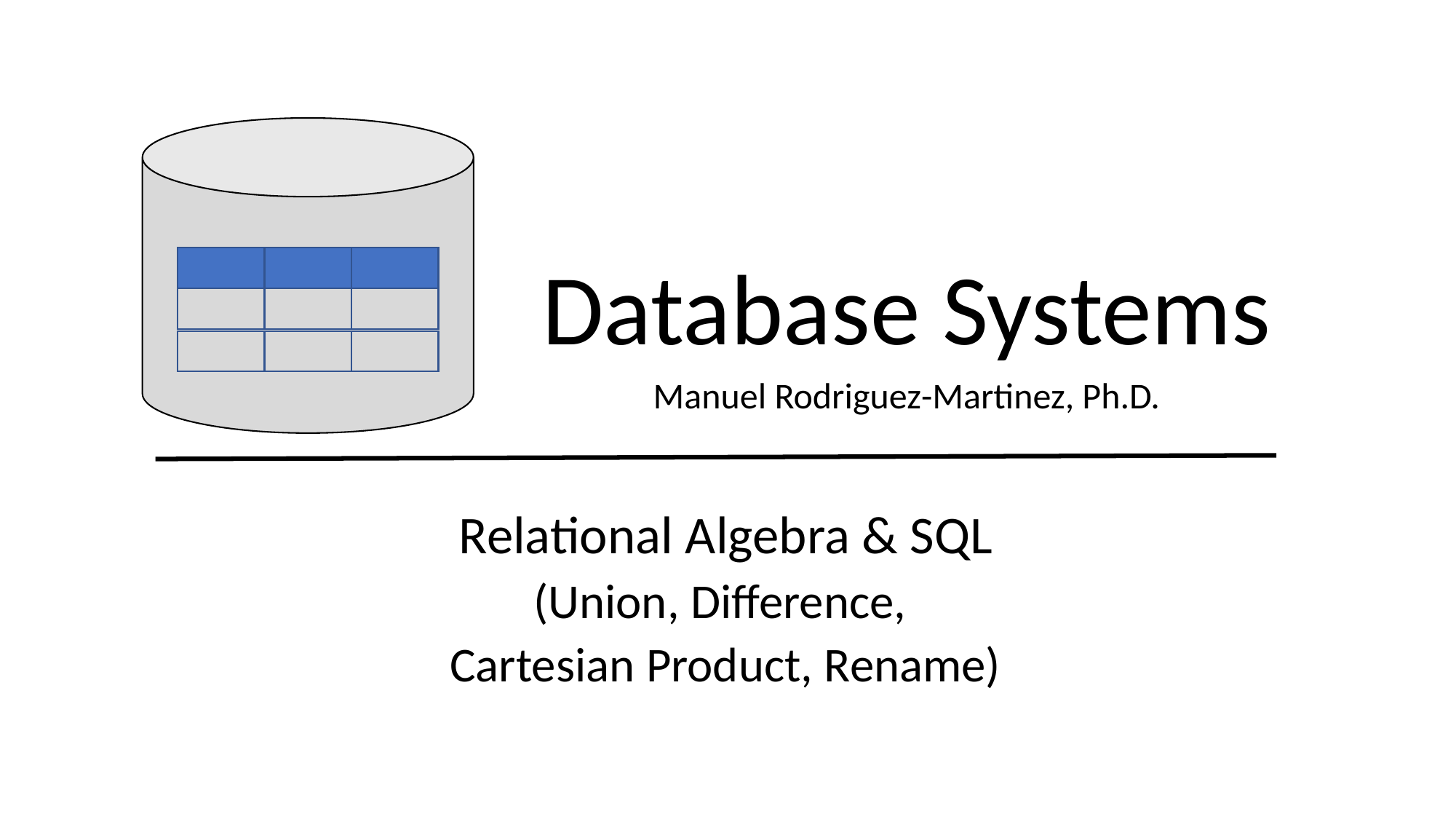

# Database Systems
Manuel Rodriguez-Martinez, Ph.D.
Relational Algebra & SQL
(Union, Difference,
Cartesian Product, Rename)